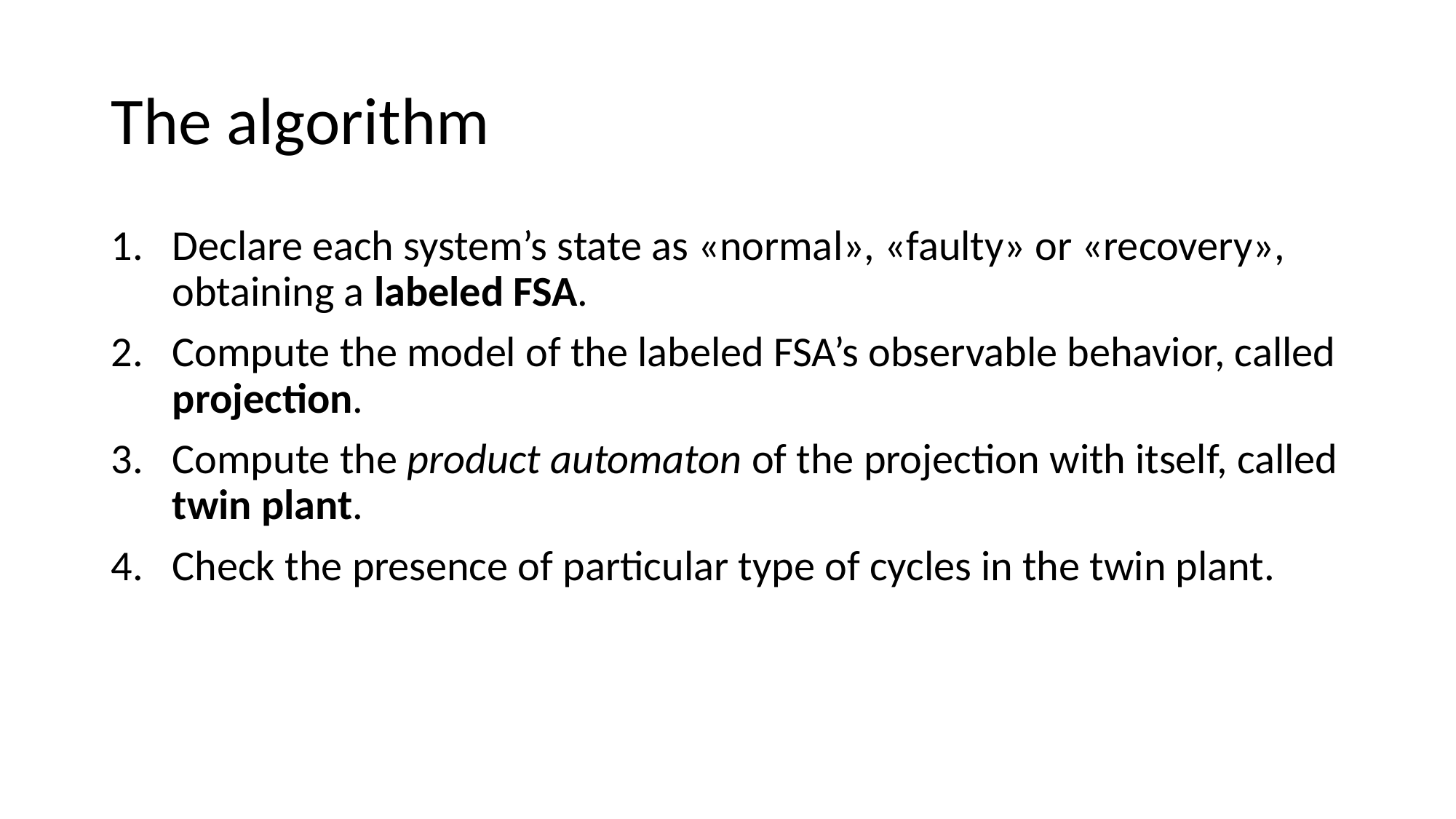

# The algorithm
Declare each system’s state as «normal», «faulty» or «recovery», obtaining a labeled FSA.
Compute the model of the labeled FSA’s observable behavior, called projection.
Compute the product automaton of the projection with itself, called twin plant.
Check the presence of particular type of cycles in the twin plant.